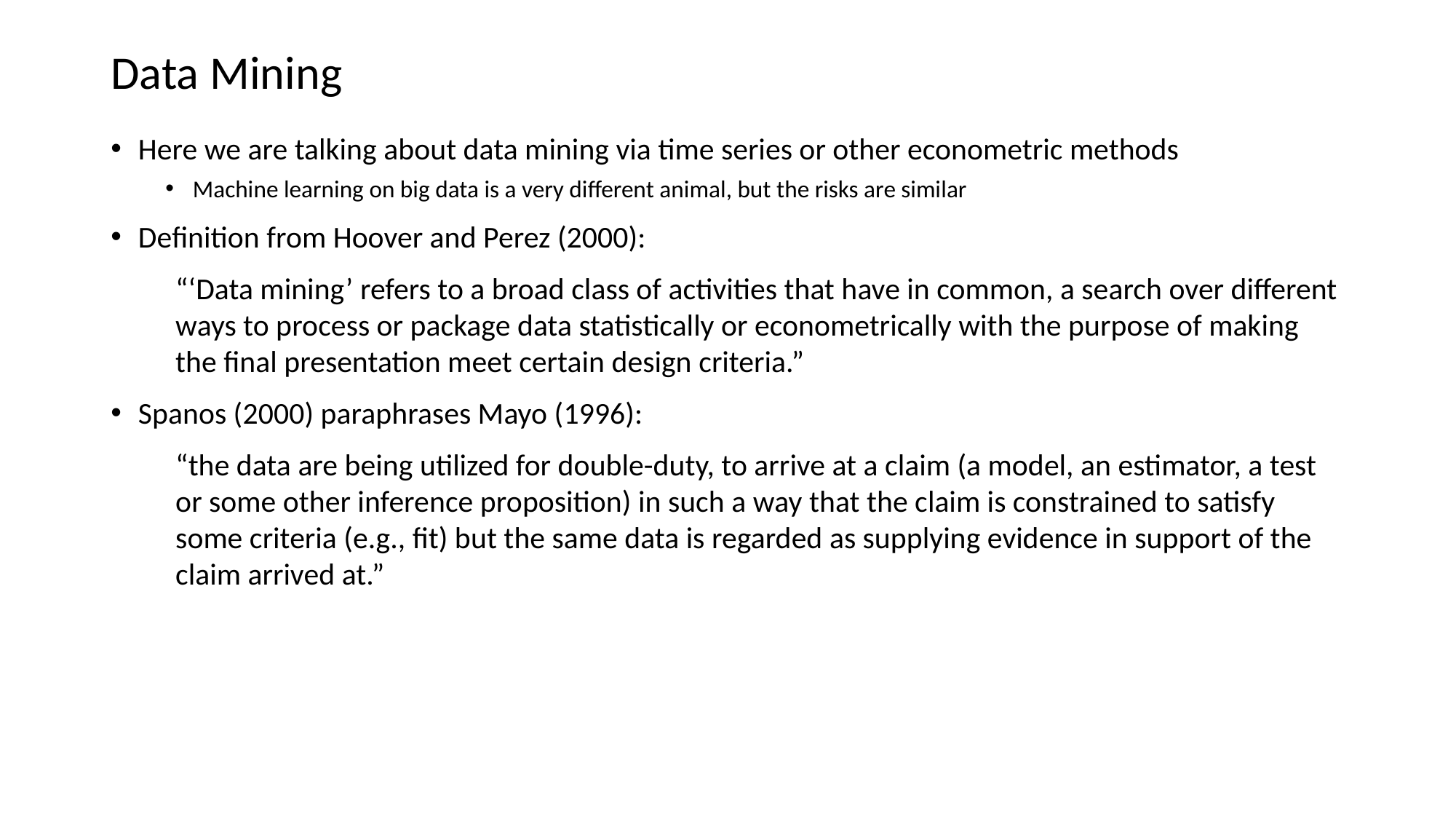

# Data Mining
Here we are talking about data mining via time series or other econometric methods
Machine learning on big data is a very different animal, but the risks are similar
Definition from Hoover and Perez (2000):
	“‘Data mining’ refers to a broad class of activities that have in common, a search over different ways to process or package data statistically or econometrically with the purpose of making the final presentation meet certain design criteria.”
Spanos (2000) paraphrases Mayo (1996):
“the data are being utilized for double-duty, to arrive at a claim (a model, an estimator, a test or some other inference proposition) in such a way that the claim is constrained to satisfy some criteria (e.g., fit) but the same data is regarded as supplying evidence in support of the claim arrived at.”